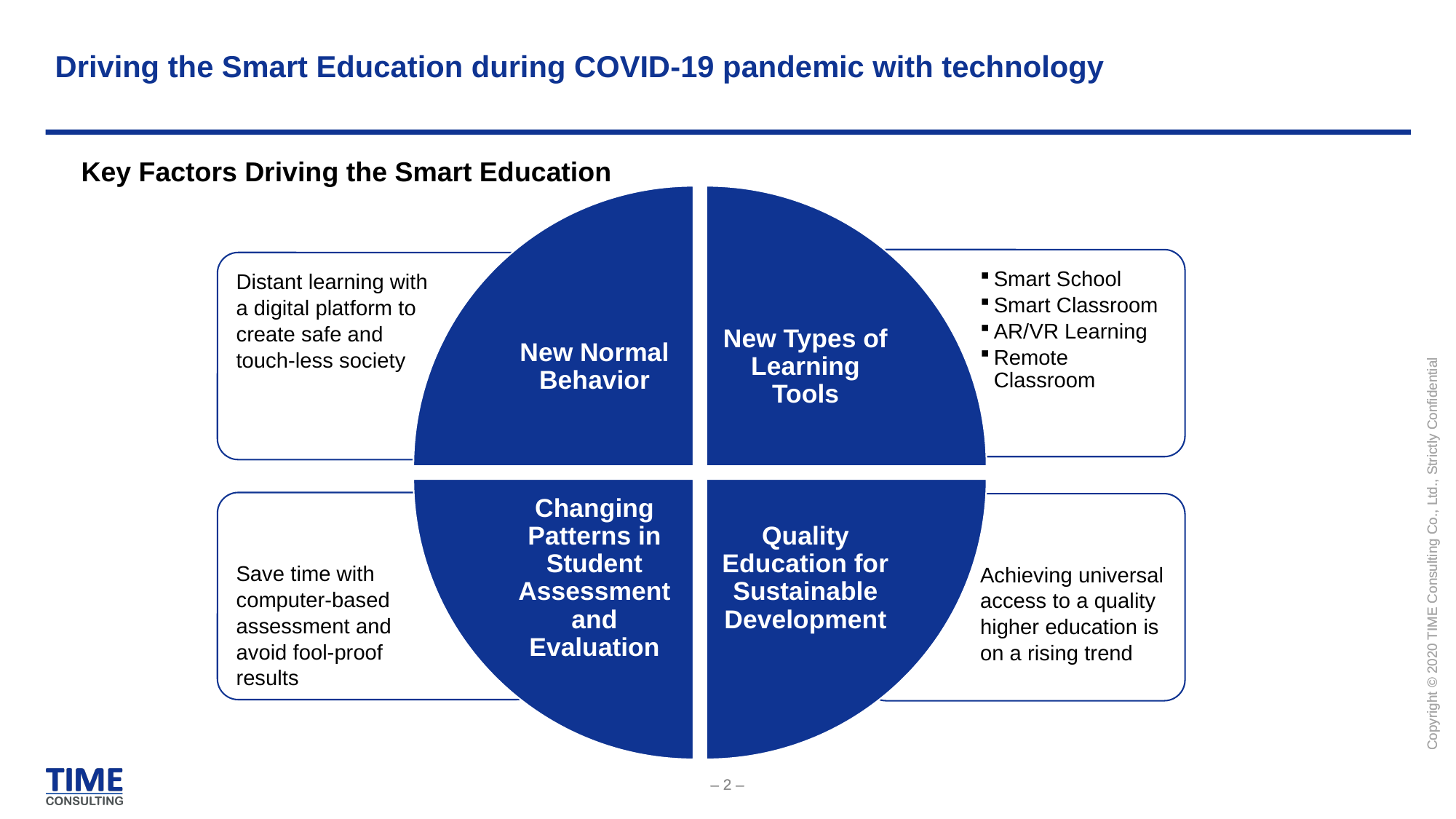

Driving the Smart Education during COVID-19 pandemic with technology
Key Factors Driving the Smart Education
Achieving universal
access to a quality
higher education is
on a rising trend
Save time with
computer-based
assessment and
avoid fool-proof
results
Smart School
Smart Classroom
AR/VR Learning
Remote Classroom
Distant learning with
a digital platform to
create safe and
touch-less society
New Normal Behavior
New Types of Learning Tools
Quality Education for Sustainable Development
Changing Patterns in Student Assessment and Evaluation